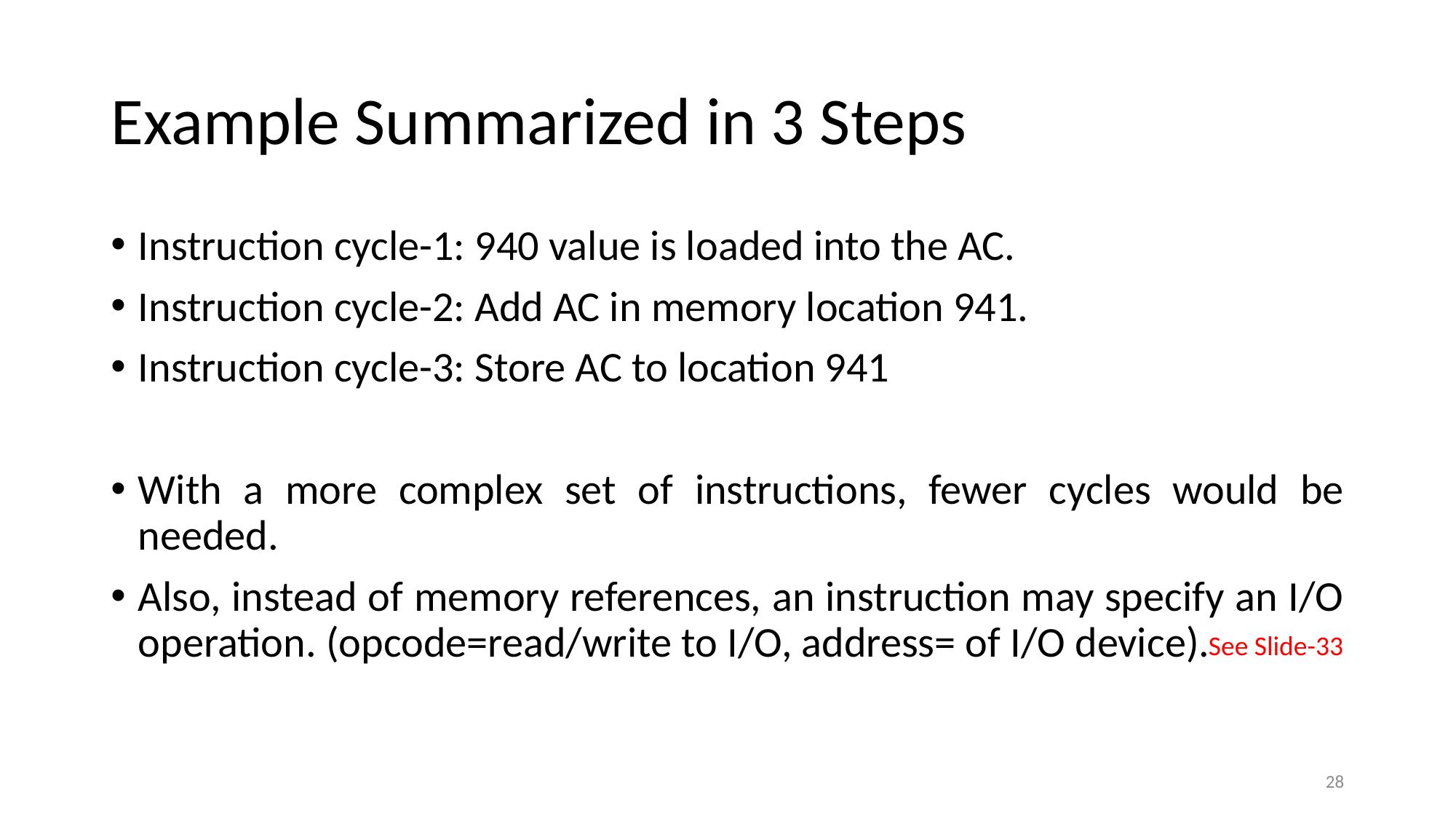

# Example Summarized in 3 Steps
Instruction cycle-1: 940 value is loaded into the AC.
Instruction cycle-2: Add AC in memory location 941.
Instruction cycle-3: Store AC to location 941

With a more complex set of instructions, fewer cycles would be needed.
Also, instead of memory references, an instruction may specify an I/O operation. (opcode=read/write to I/O, address= of I/O device).

See Slide-33
28